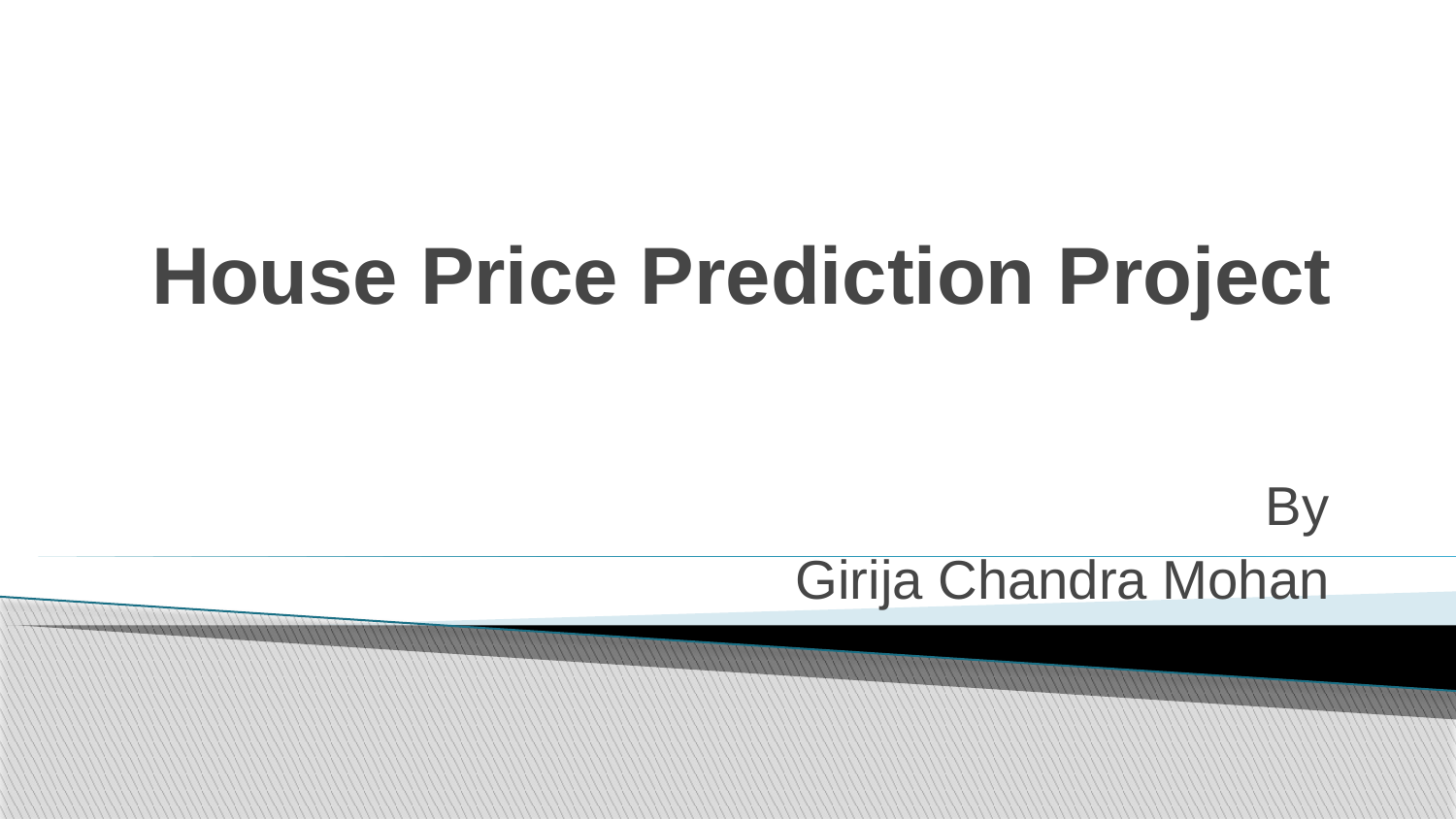

# House Price Prediction Project
By
Girija Chandra Mohan